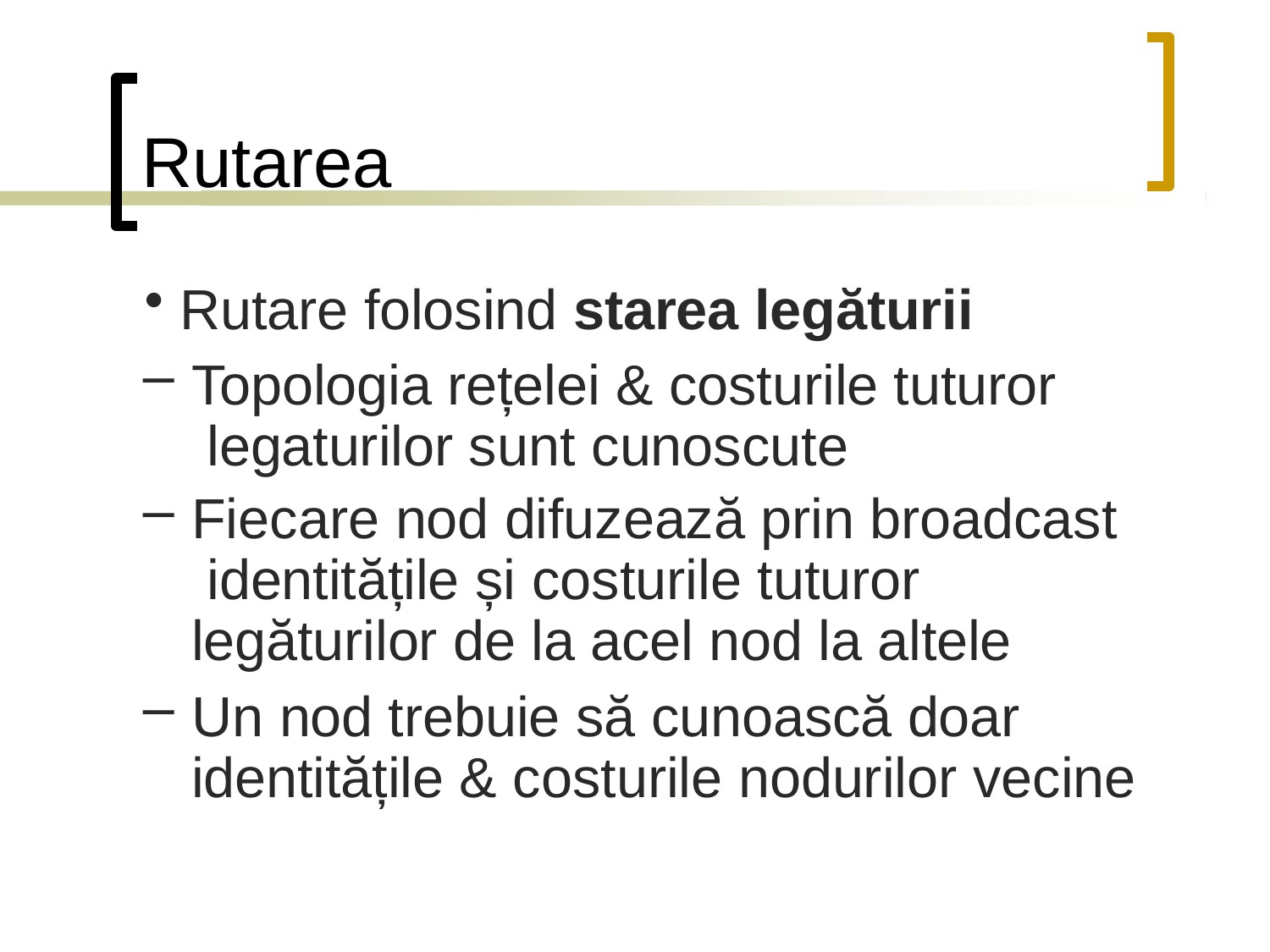

# Rutarea

Rutare folosind starea legăturii
Topologia rețelei & costurile tuturor  legaturilor sunt cunoscute
Fiecare nod difuzează prin broadcast  identitățile și costurile tuturor  legăturilor de la acel nod la altele
Un nod trebuie să cunoască doar  identitățile & costurile nodurilor vecine